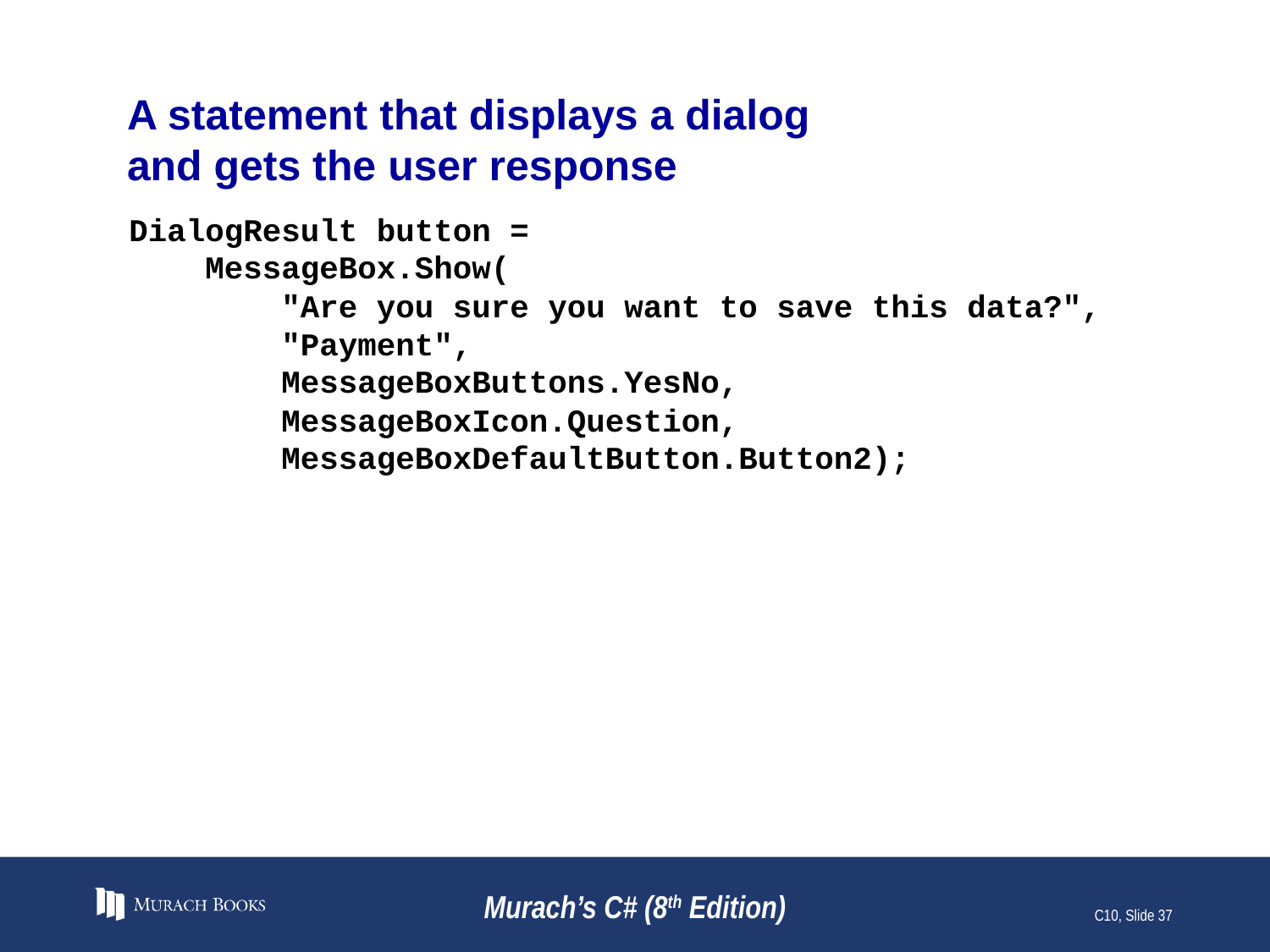

# A statement that displays a dialog and gets the user response
DialogResult button =
    MessageBox.Show(
        "Are you sure you want to save this data?",
        "Payment",
        MessageBoxButtons.YesNo,
        MessageBoxIcon.Question,
        MessageBoxDefaultButton.Button2);

Murach’s C# (8th Edition)

C10, Slide 37